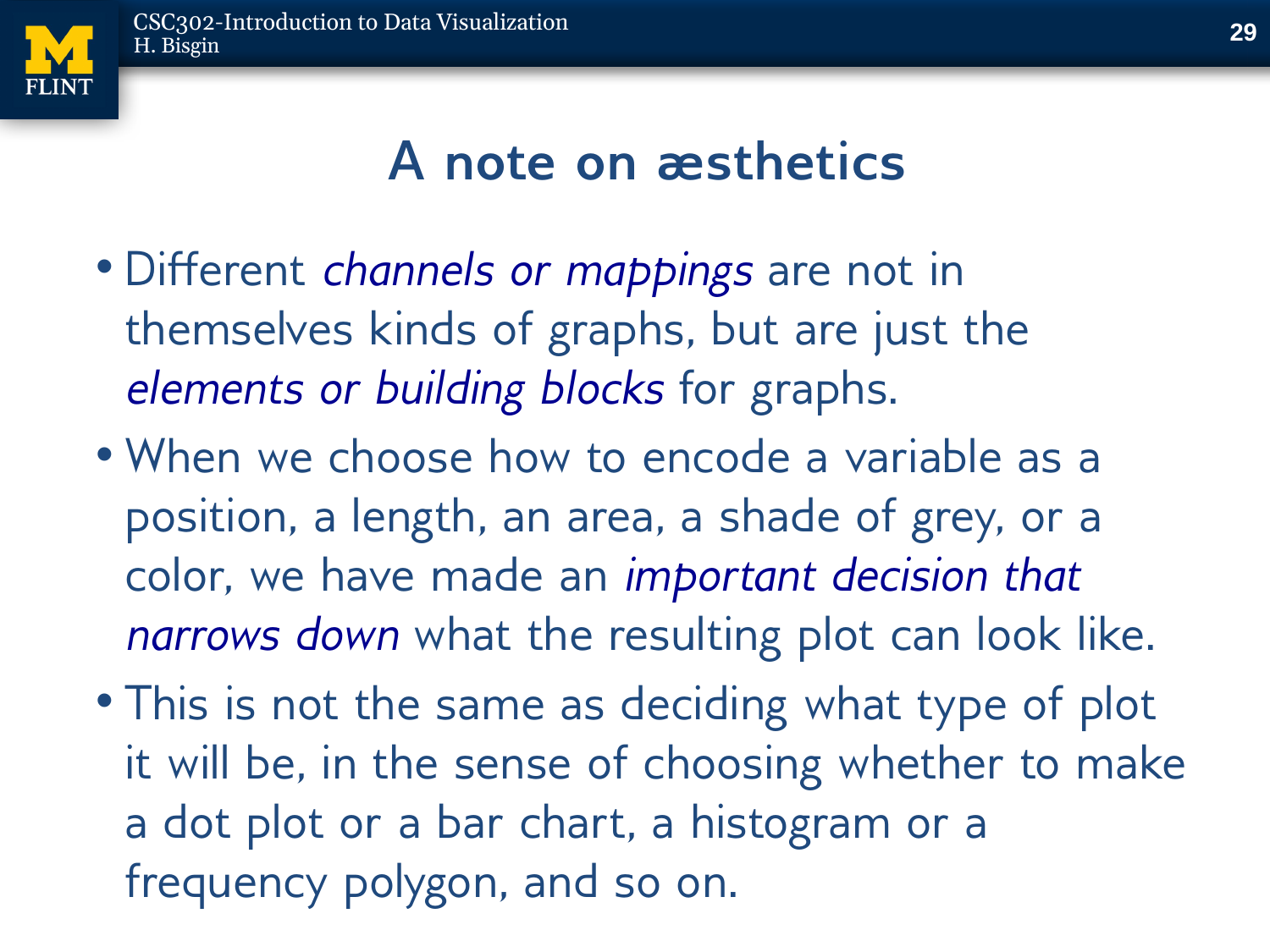

29
# A note on aesthetics
Different channels or mappings are not in themselves kinds of graphs, but are just the elements or building blocks for graphs.
When we choose how to encode a variable as a position, a length, an area, a shade of grey, or a color, we have made an important decision that narrows down what the resulting plot can look like.
This is not the same as deciding what type of plot it will be, in the sense of choosing whether to make a dot plot or a bar chart, a histogram or a frequency polygon, and so on.